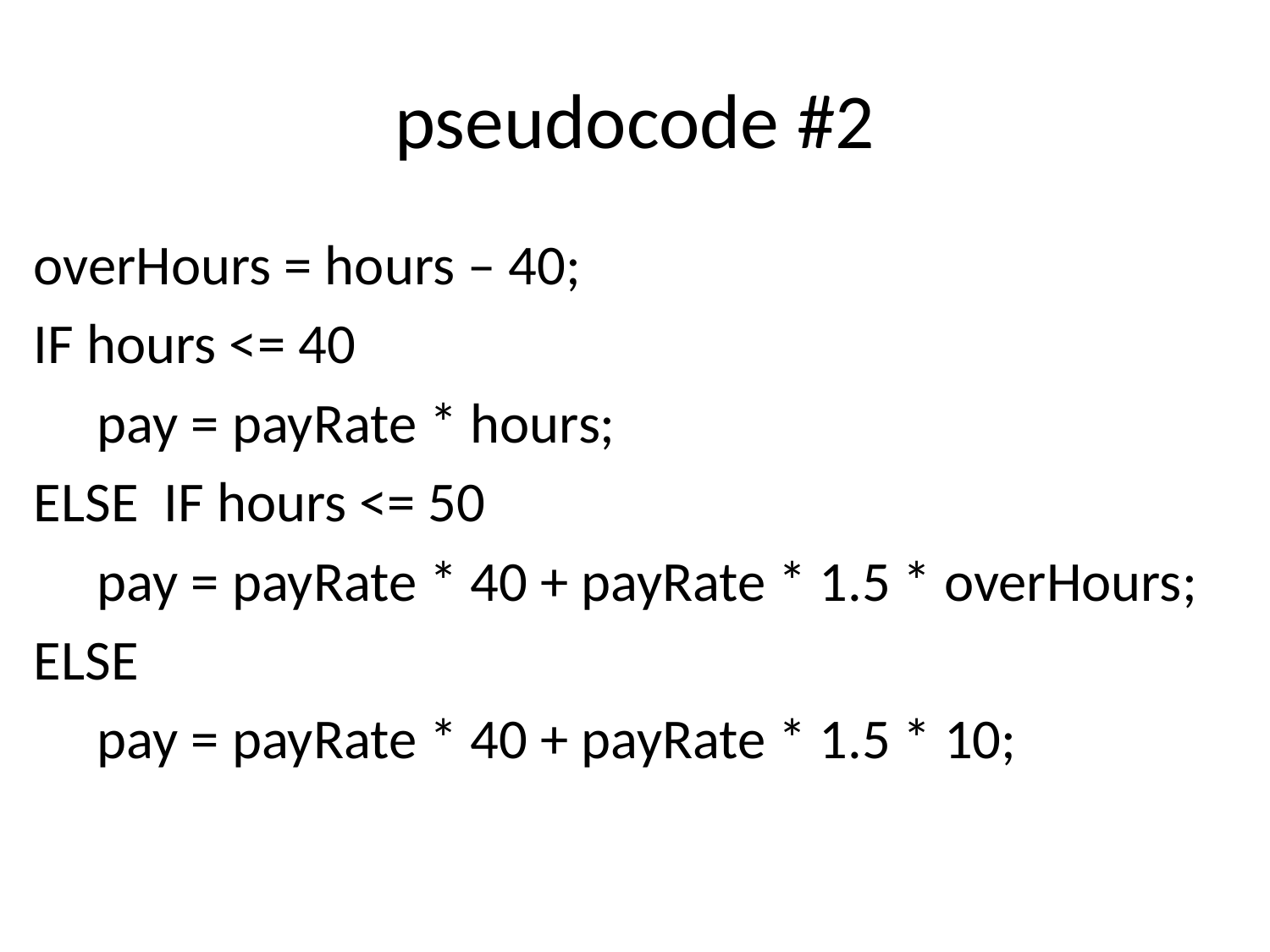

# pseudocode #2
overHours = hours – 40;
IF hours <= 40
     pay = payRate * hours;
ELSE  IF hours <= 50
     pay = payRate * 40 + payRate * 1.5 * overHours;
ELSE
     pay = payRate * 40 + payRate * 1.5 * 10;